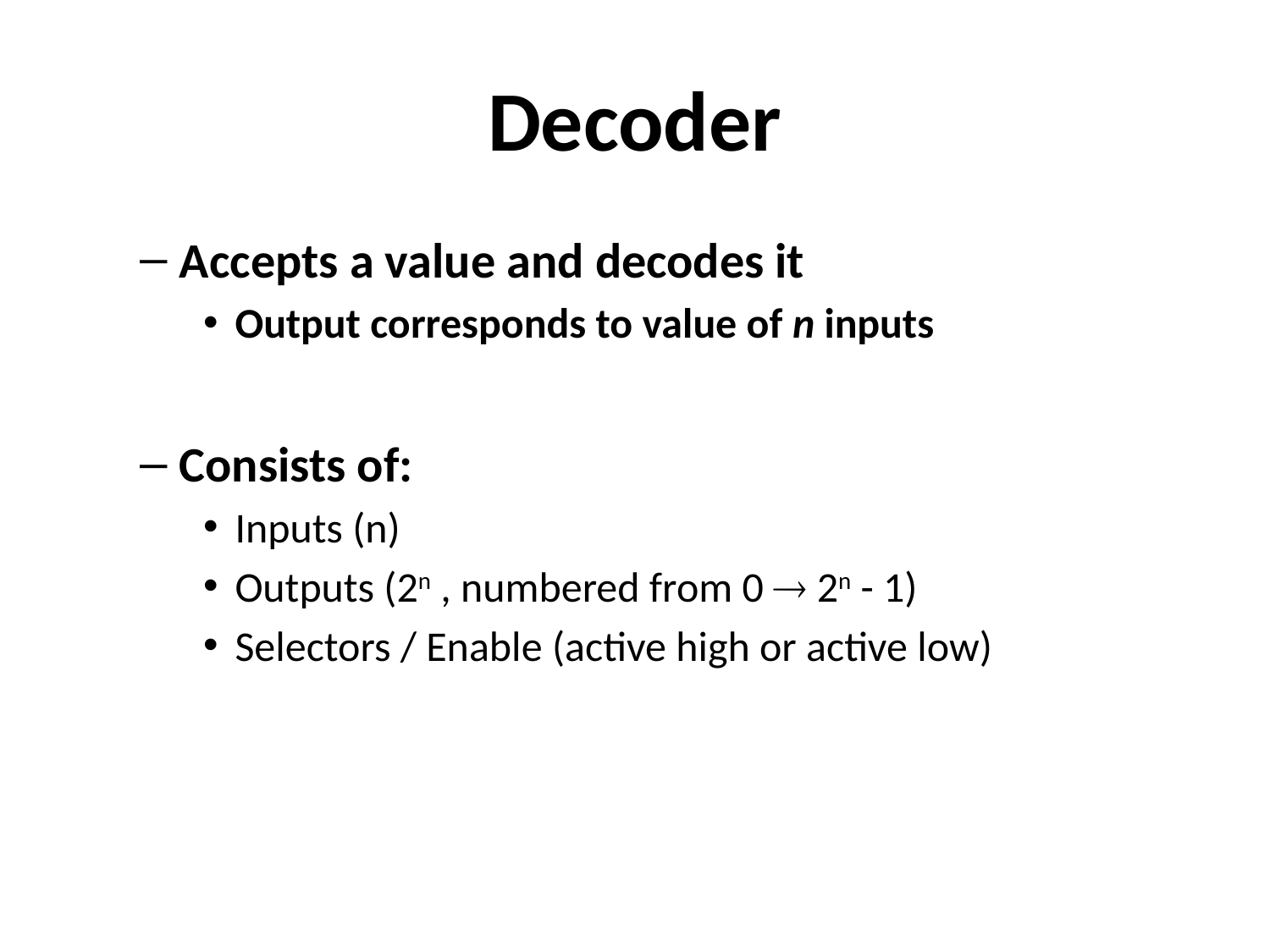

# Decoder
Accepts a value and decodes it
Output corresponds to value of n inputs

Consists of:
Inputs (n)
Outputs (2n , numbered from 0 → 2n - 1)
Selectors / Enable (active high or active low)